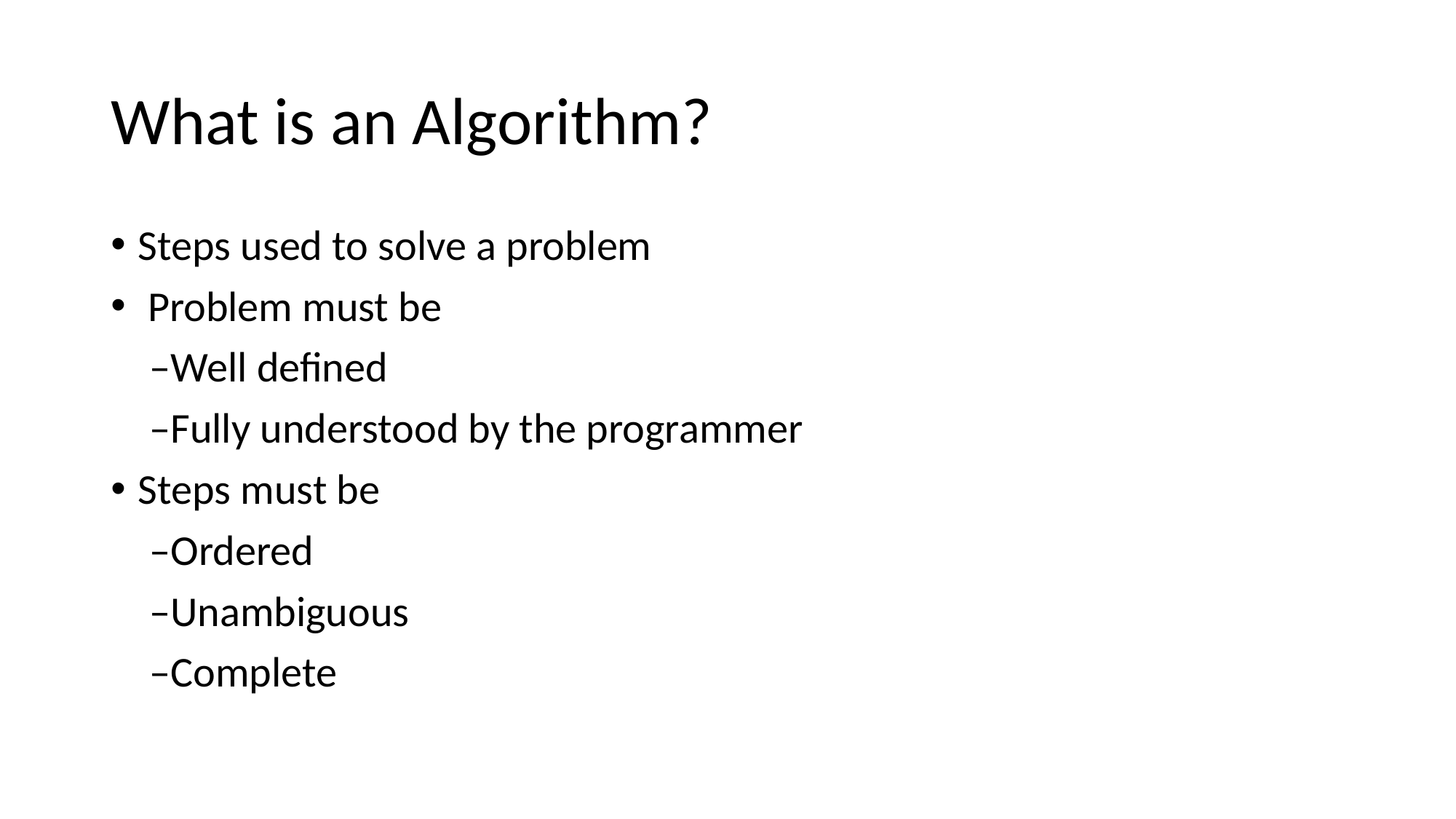

# What is an Algorithm?
Steps used to solve a problem
 Problem must be
    –Well defined
    –Fully understood by the programmer
Steps must be
    –Ordered
    –Unambiguous
    –Complete